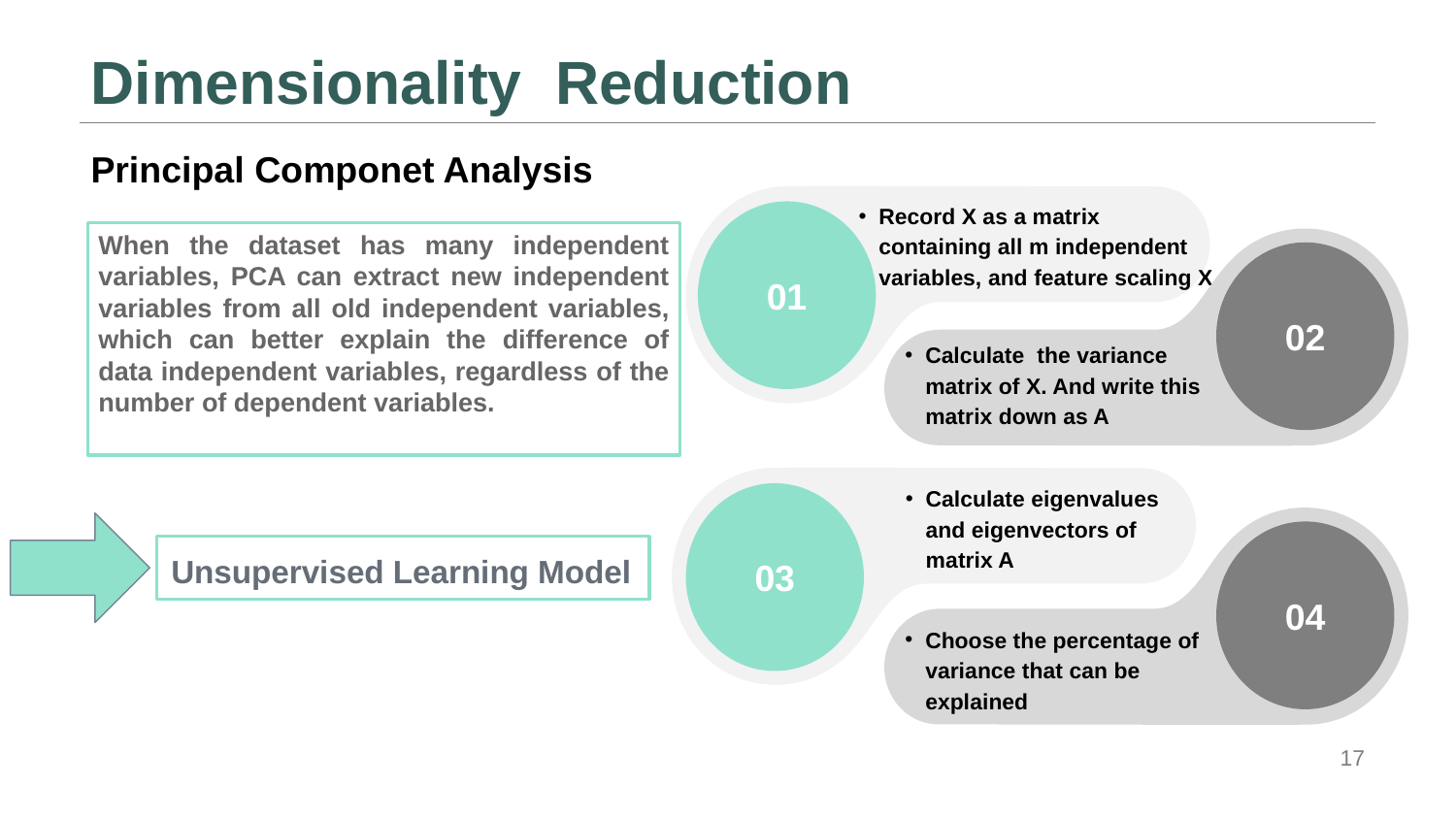

# Dimensionality  Reduction
Principal Componet Analysis

Record X as a matrix containing all m independent variables, and feature scaling X
01
When the dataset has many independent variables, PCA can extract new independent variables from all old independent variables, which can better explain the difference of data independent variables, regardless of the number of dependent variables.

02
Calculate  the variance matrix of X. And write this matrix down as A

Calculate eigenvalues and eigenvectors of matrix A
03

04
Choose the percentage of variance that can be explained

Unsupervised Learning Model
17